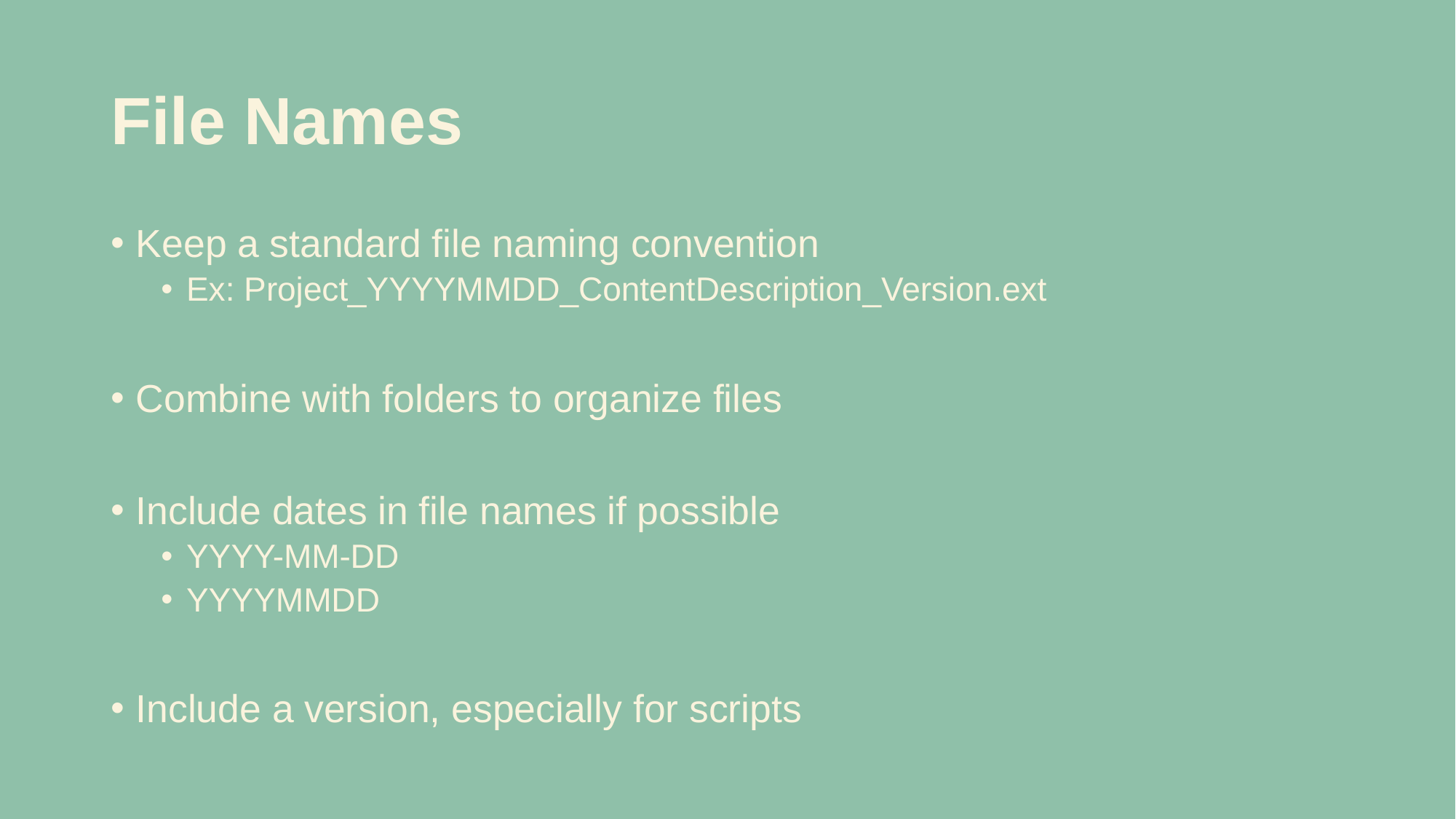

# File Names
Keep a standard file naming convention
Ex: Project_YYYYMMDD_ContentDescription_Version.ext

Combine with folders to organize files

Include dates in file names if possible
YYYY-MM-DD
YYYYMMDD

Include a version, especially for scripts